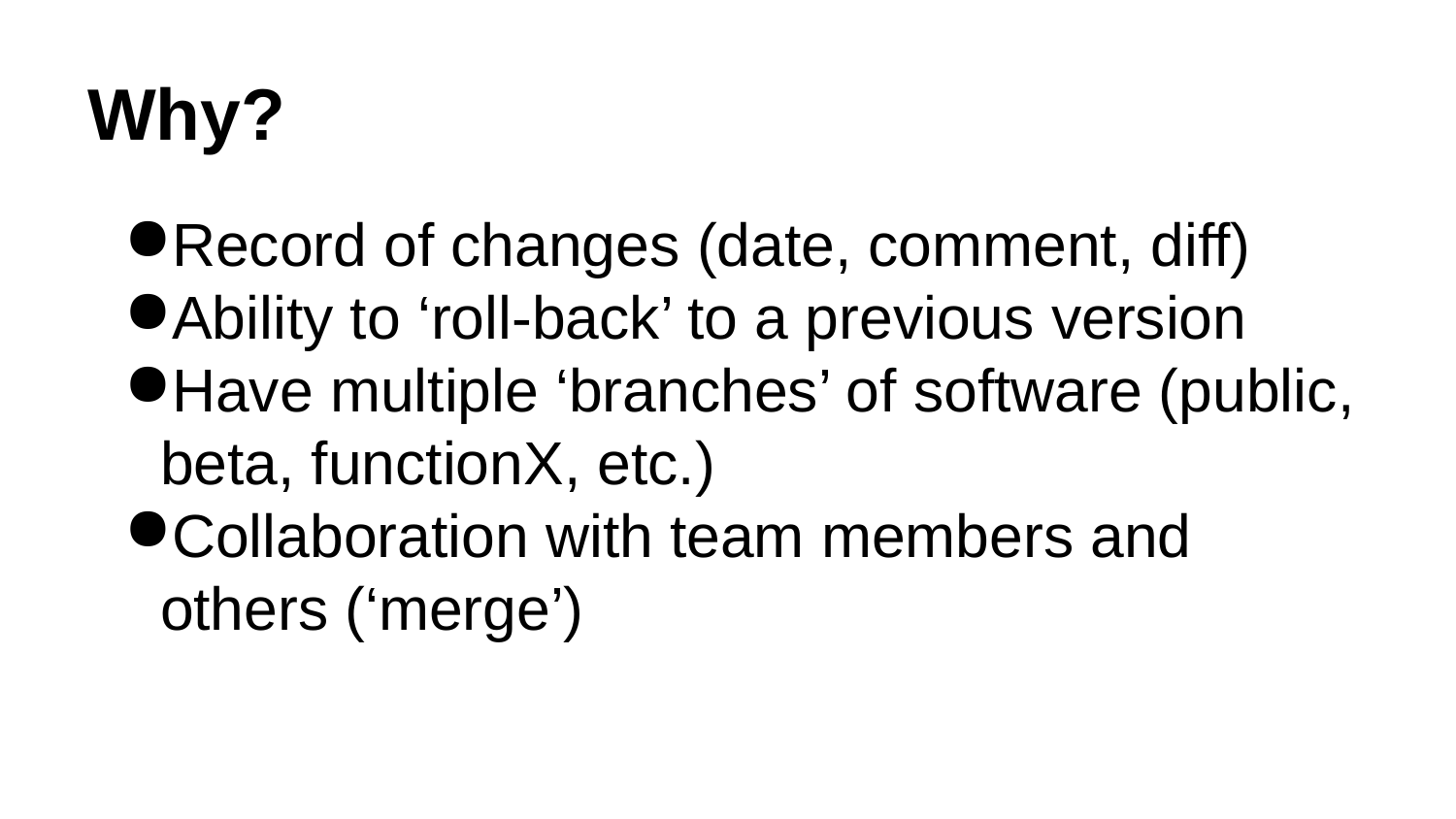

# Why?
Record of changes (date, comment, diff)
Ability to ‘roll-back’ to a previous version
Have multiple ‘branches’ of software (public, beta, functionX, etc.)
Collaboration with team members and others (‘merge’)